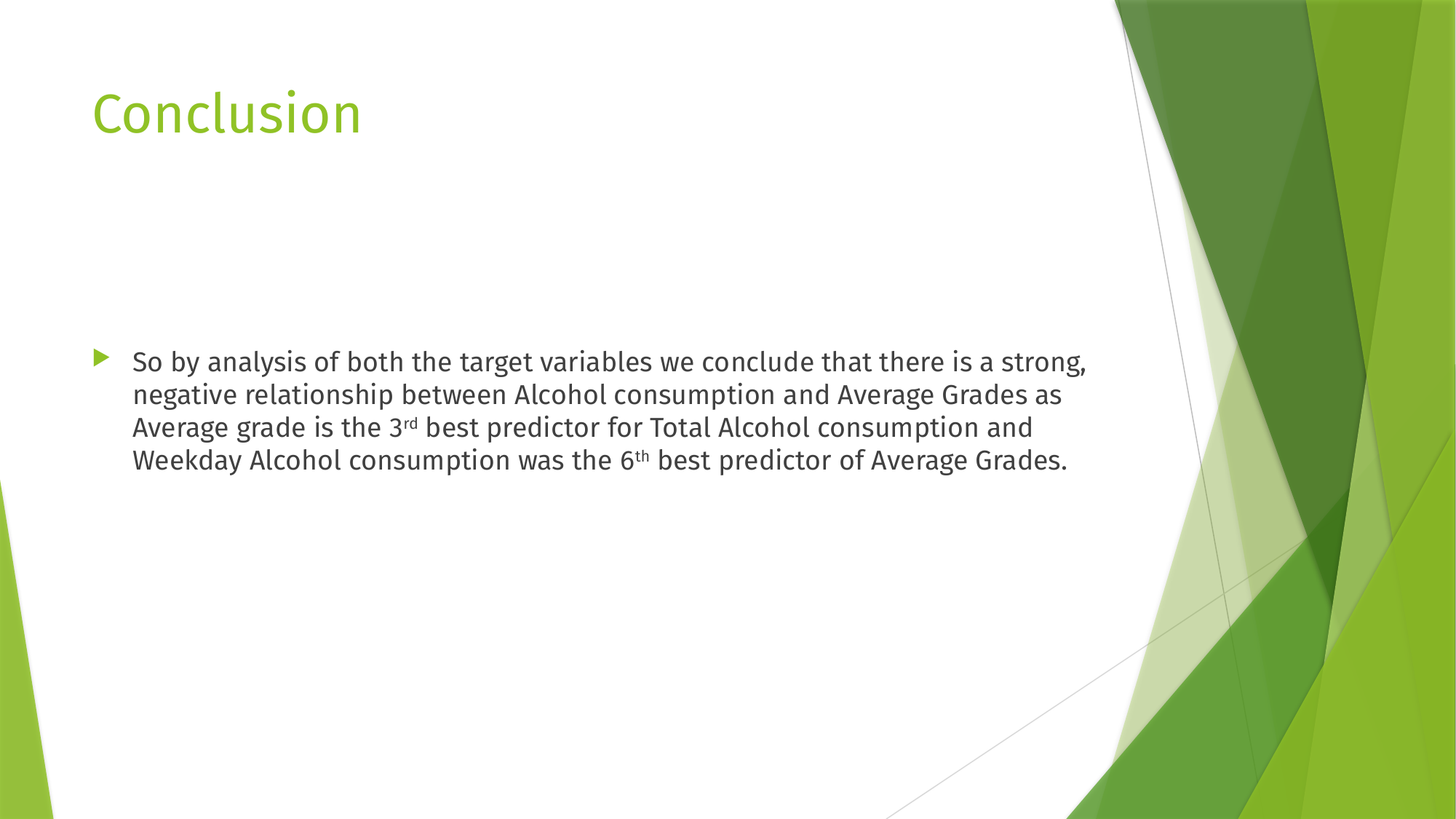

# Conclusion
So by analysis of both the target variables we conclude that there is a strong, negative relationship between Alcohol consumption and Average Grades as Average grade is the 3rd best predictor for Total Alcohol consumption and Weekday Alcohol consumption was the 6th best predictor of Average Grades.